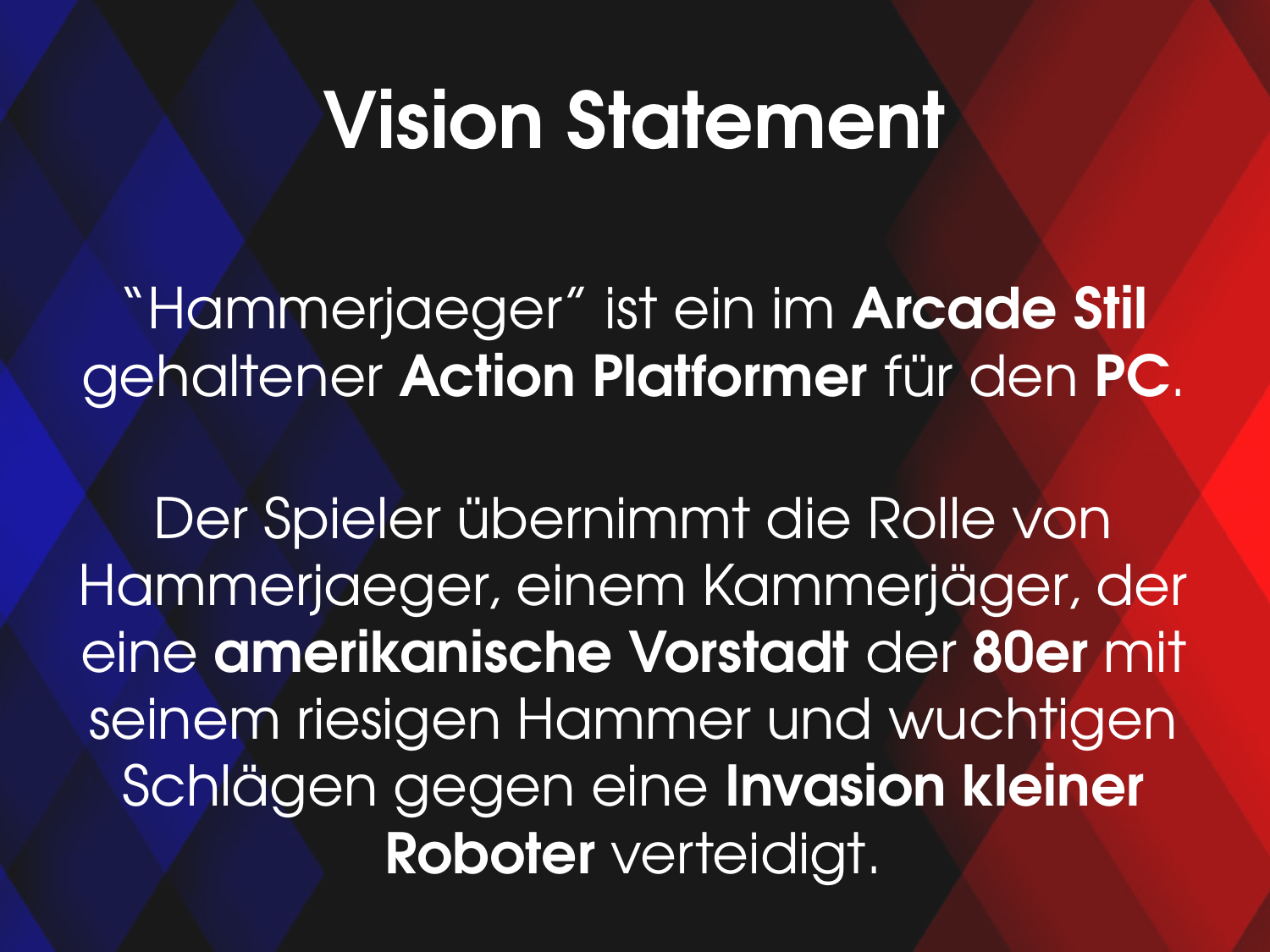

# Vision Statement
“Hammerjaeger” ist ein im Arcade Stil gehaltener Action Platformer für den PC.
Der Spieler übernimmt die Rolle von Hammerjaeger, einem Kammerjäger, der eine amerikanische Vorstadt der 80er mit seinem riesigen Hammer und wuchtigen Schlägen gegen eine Invasion kleiner Roboter verteidigt.